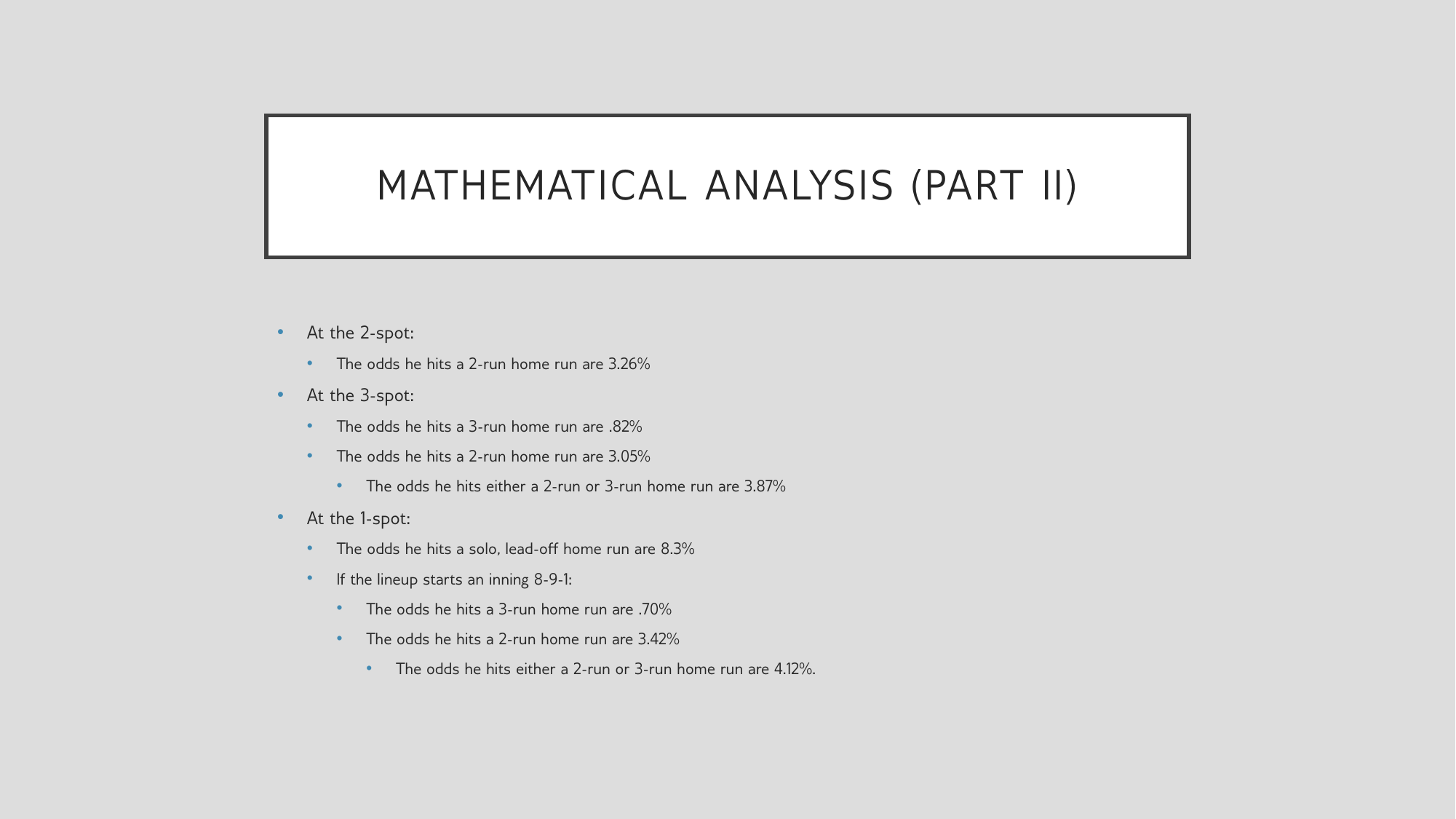

# Mathematical Analysis (Part II)
At the 2-spot:
The odds he hits a 2-run home run are 3.26%
At the 3-spot:
The odds he hits a 3-run home run are .82%
The odds he hits a 2-run home run are 3.05%
The odds he hits either a 2-run or 3-run home run are 3.87%
At the 1-spot:
The odds he hits a solo, lead-off home run are 8.3%
If the lineup starts an inning 8-9-1:
The odds he hits a 3-run home run are .70%
The odds he hits a 2-run home run are 3.42%
The odds he hits either a 2-run or 3-run home run are 4.12%.